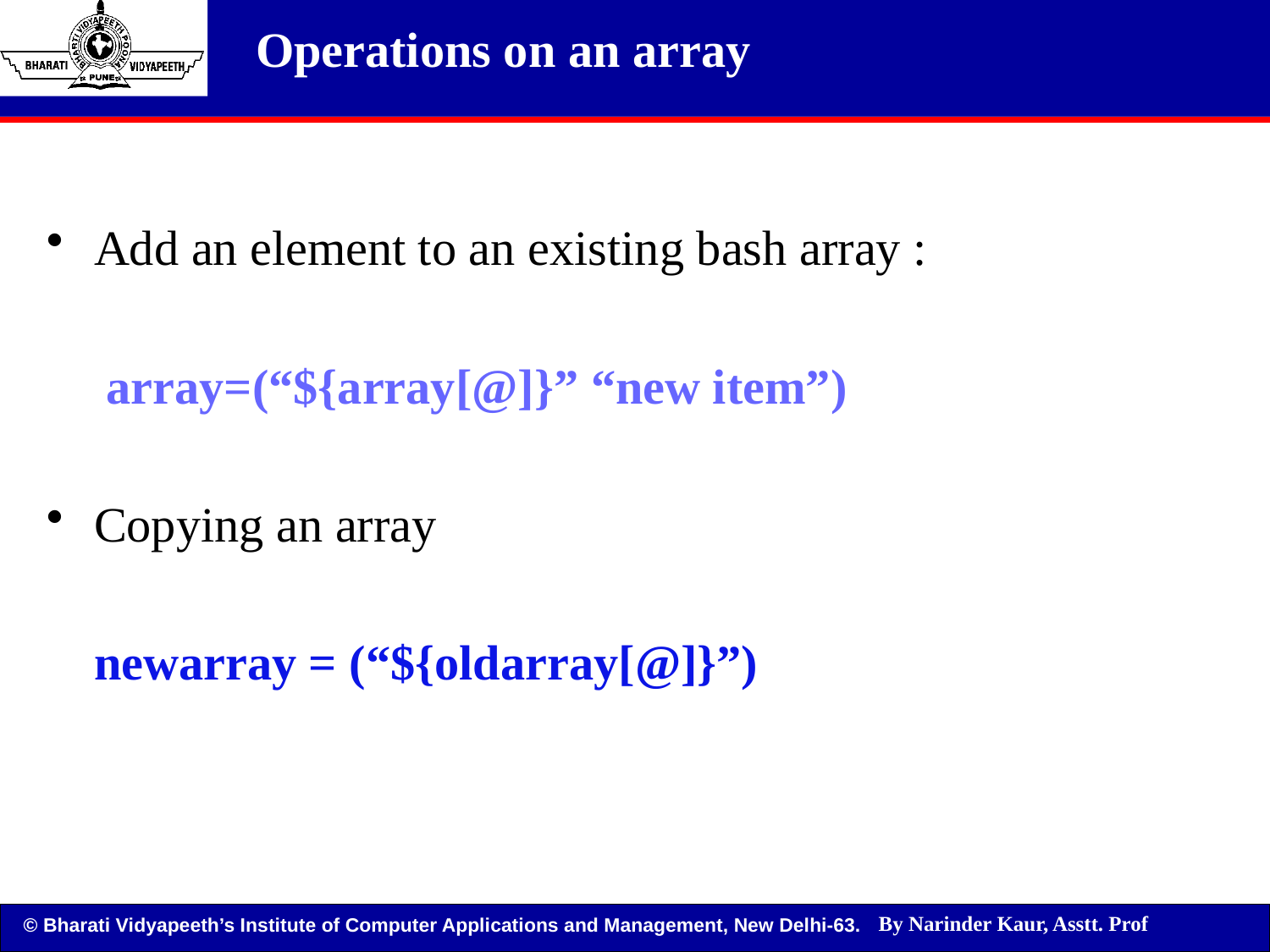

Operations on an array
#

Add an element to an existing bash array :

	 array=(“${array[@]}” “new item”)

Copying an array

	newarray = (“${oldarray[@]}”)